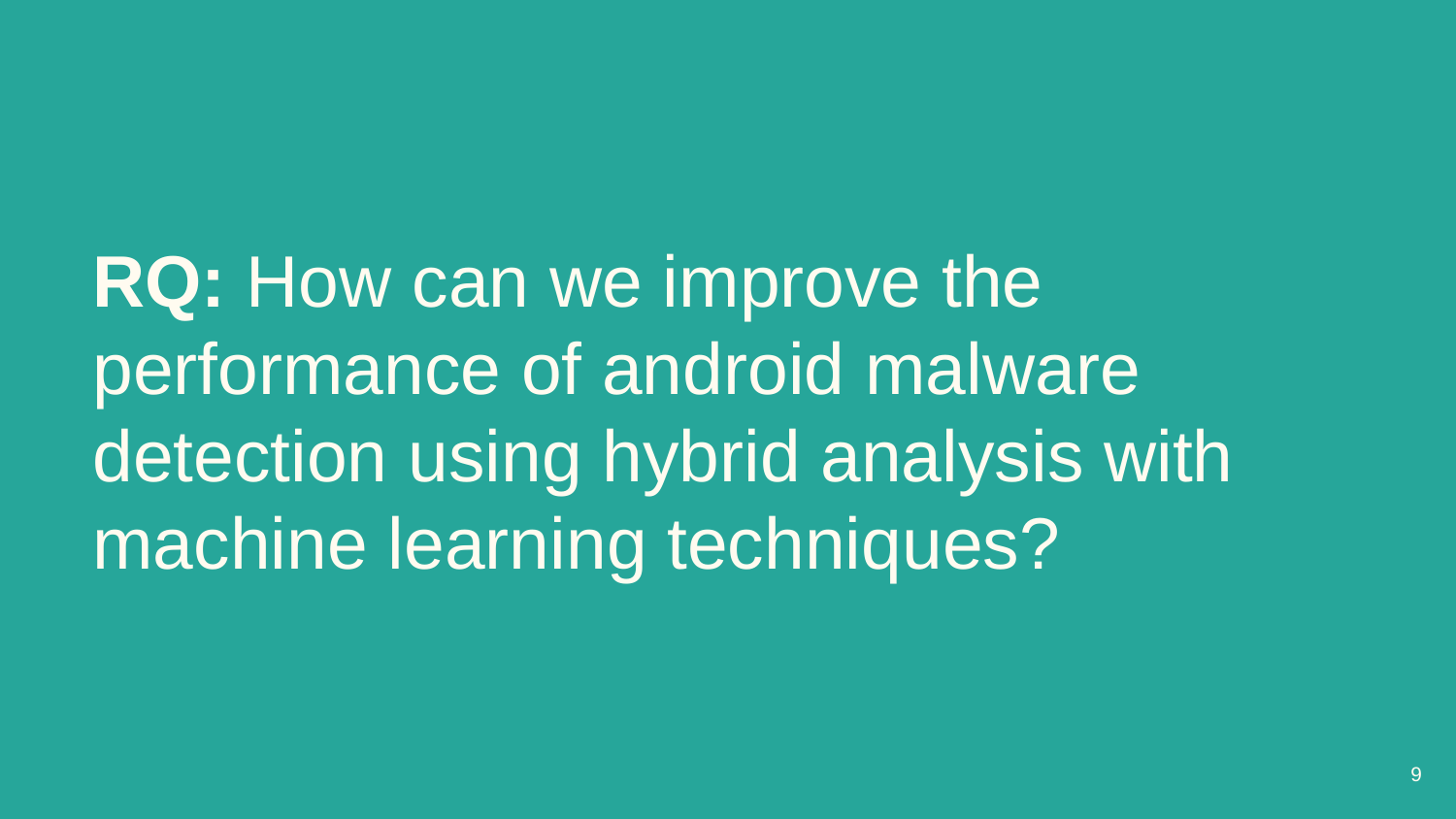

# RQ: How can we improve the performance of android malware detection using hybrid analysis with machine learning techniques?
9